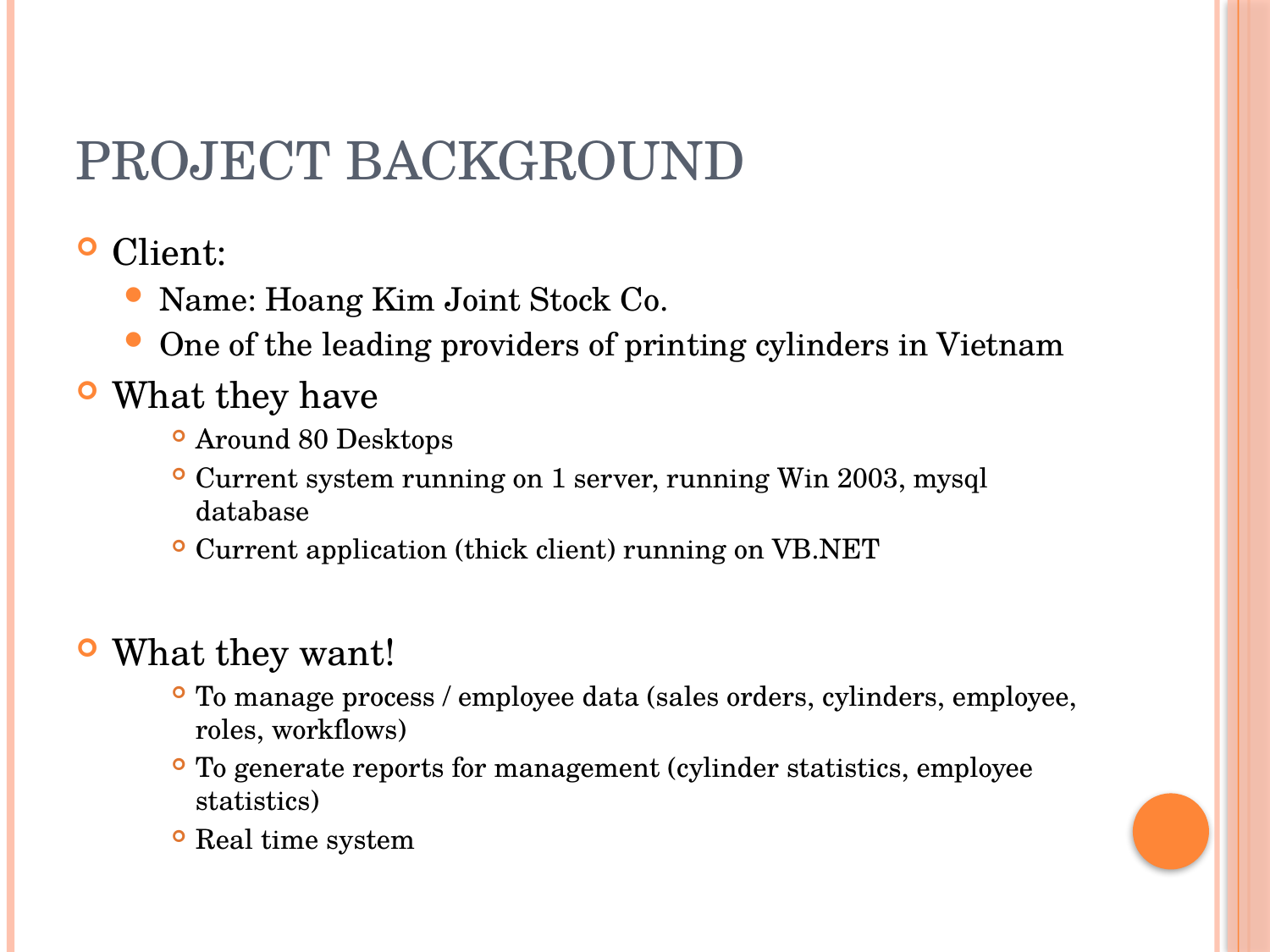

# Project Background
Client:
Name: Hoang Kim Joint Stock Co.
One of the leading providers of printing cylinders in Vietnam
What they have
Around 80 Desktops
Current system running on 1 server, running Win 2003, mysql database
Current application (thick client) running on VB.NET

What they want!
To manage process / employee data (sales orders, cylinders, employee, roles, workflows)
To generate reports for management (cylinder statistics, employee statistics)
Real time system